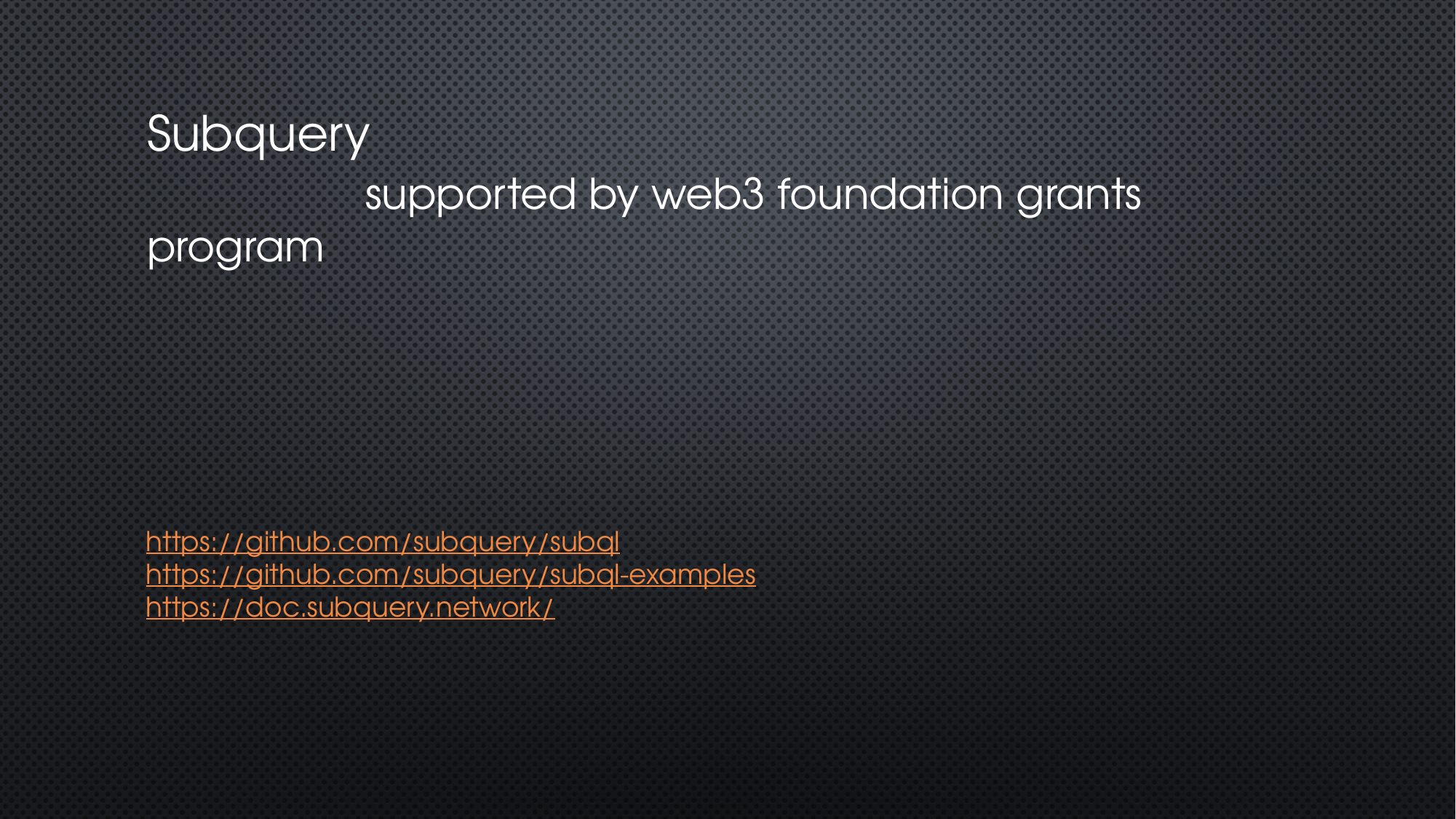

# Subquery supported by web3 foundation grants program
https://github.com/subquery/subql
https://github.com/subquery/subql-examples
https://doc.subquery.network/